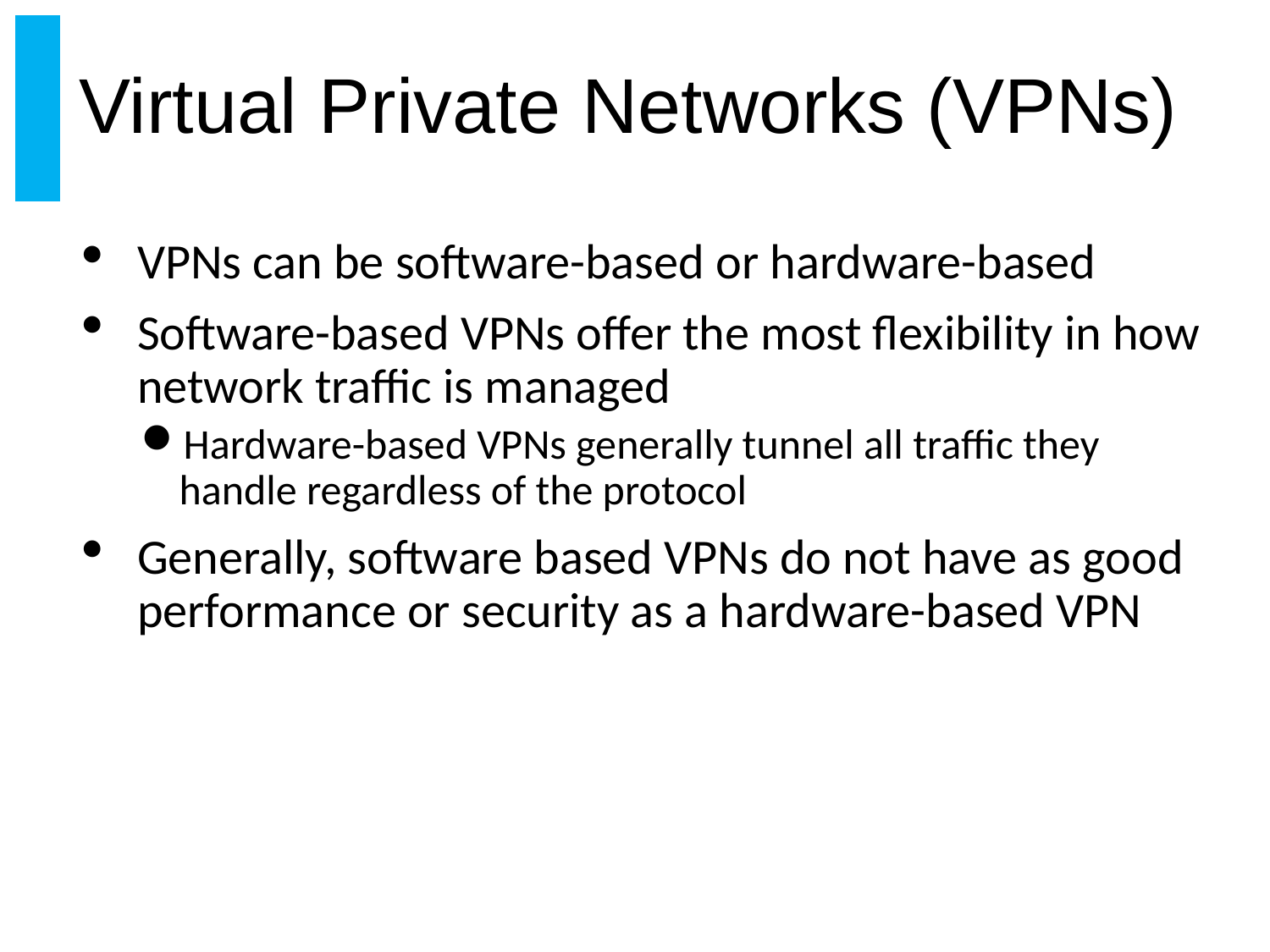

# Virtual Private Networks (VPNs)
VPNs can be software-based or hardware-based
Software-based VPNs offer the most flexibility in how network traffic is managed
Hardware-based VPNs generally tunnel all traffic they handle regardless of the protocol
Generally, software based VPNs do not have as good performance or security as a hardware-based VPN